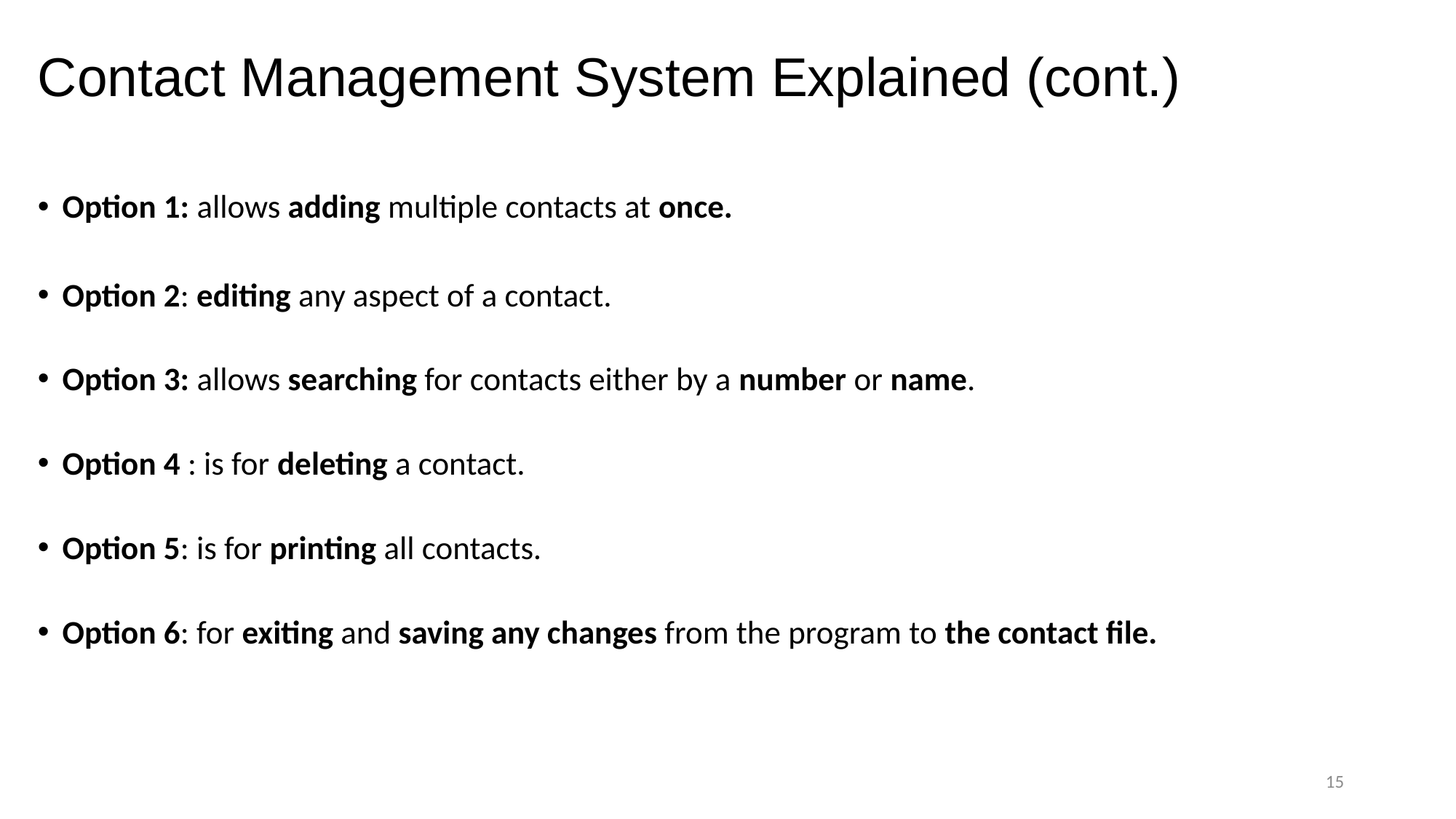

# Contact Management System Explained (cont.)
Option 1: allows adding multiple contacts at once.
Option 2: editing any aspect of a contact.
Option 3: allows searching for contacts either by a number or name.
Option 4 : is for deleting a contact.
Option 5: is for printing all contacts.
Option 6: for exiting and saving any changes from the program to the contact file.

15